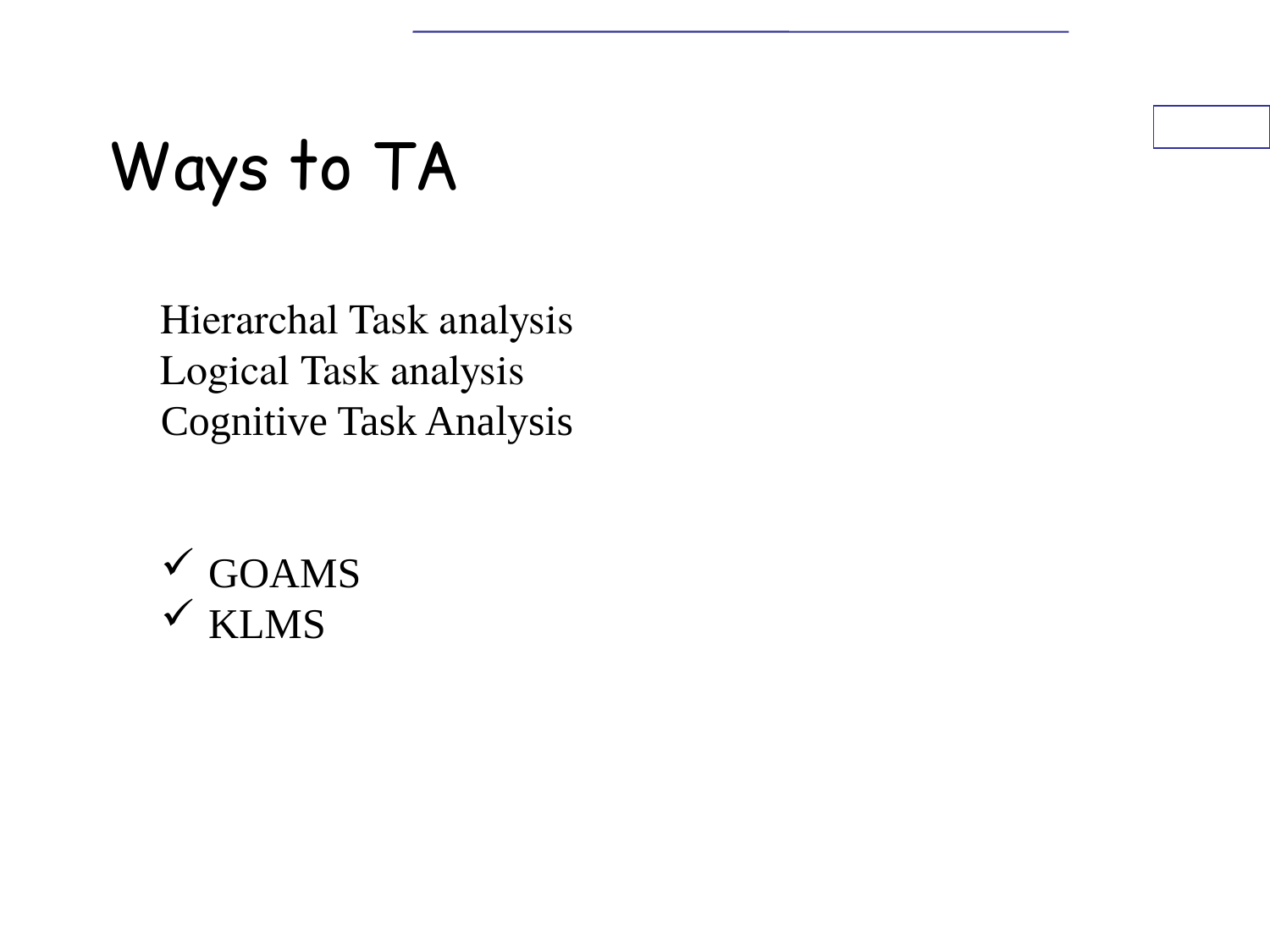

# Ways to TA
Hierarchal Task analysis
Logical Task analysis
Cognitive Task Analysis

GOAMS
KLMS